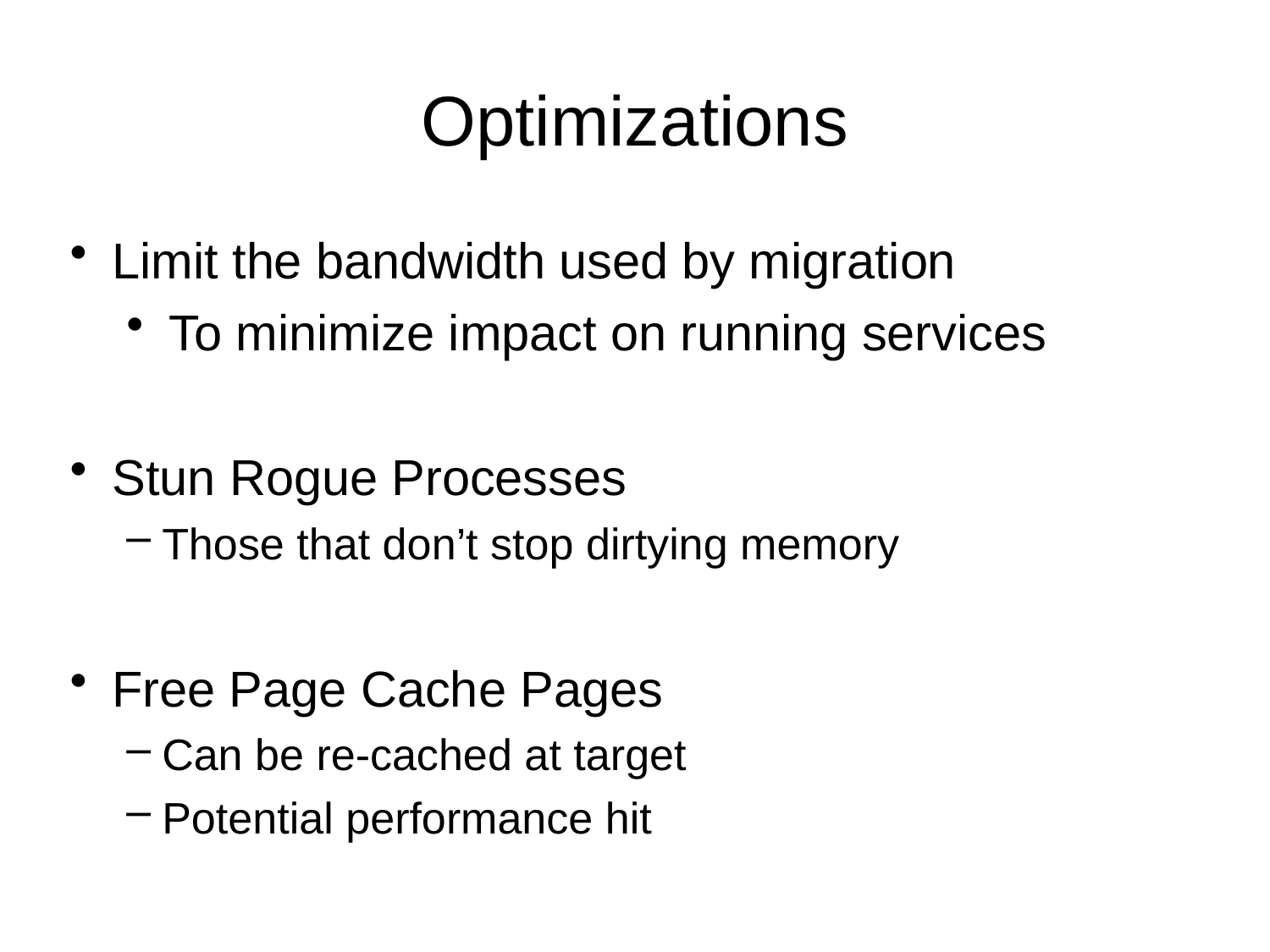

# Optimizations
Limit the bandwidth used by migration
To minimize impact on running services

Stun Rogue Processes
Those that don’t stop dirtying memory

Free Page Cache Pages
Can be re-cached at target
Potential performance hit